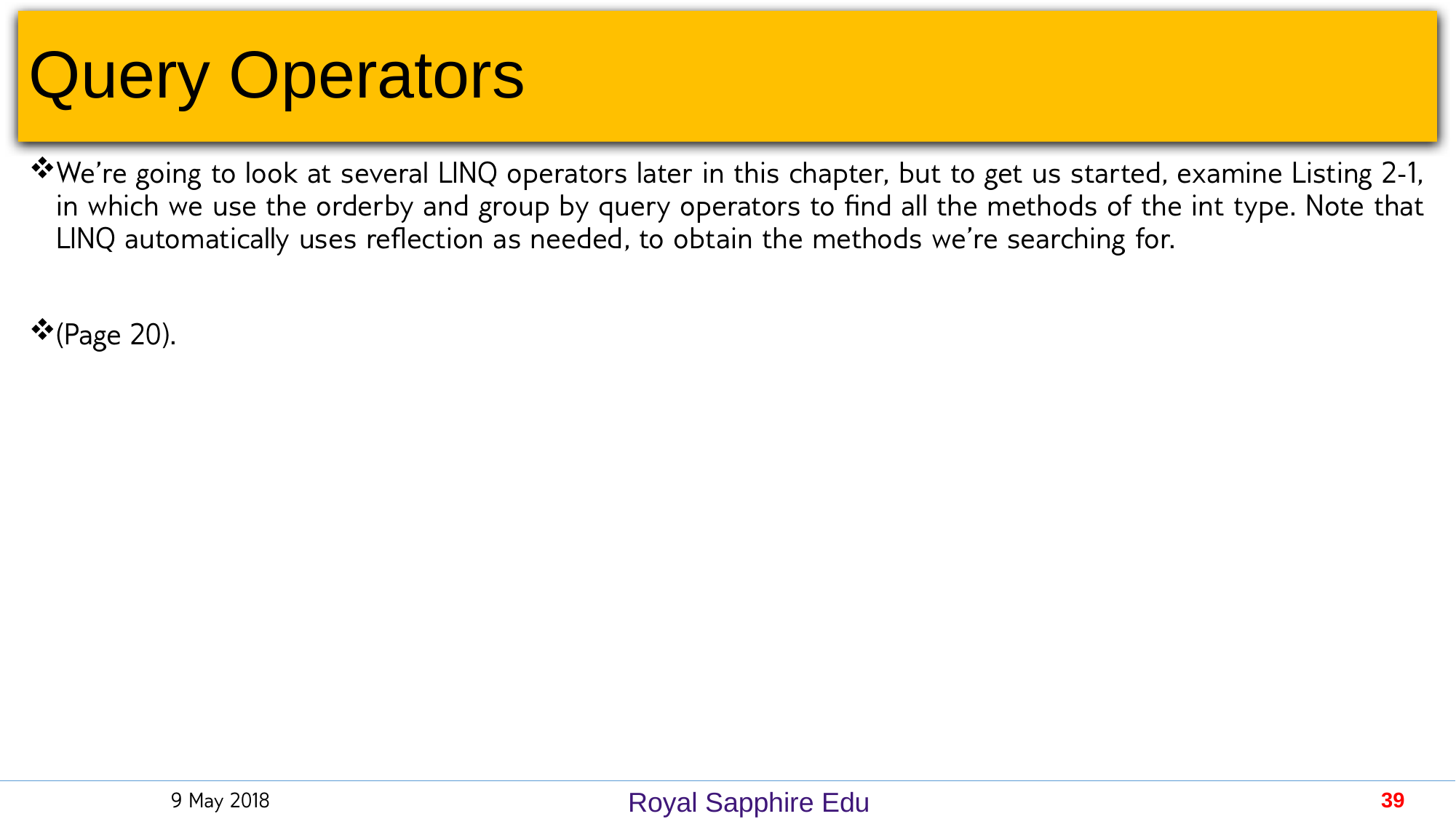

# Query Operators
We’re going to look at several LINQ operators later in this chapter, but to get us started, examine Listing 2-1, in which we use the orderby and group by query operators to find all the methods of the int type. Note that LINQ automatically uses reflection as needed, to obtain the methods we’re searching for.

(Page 20).
9 May 2018
39